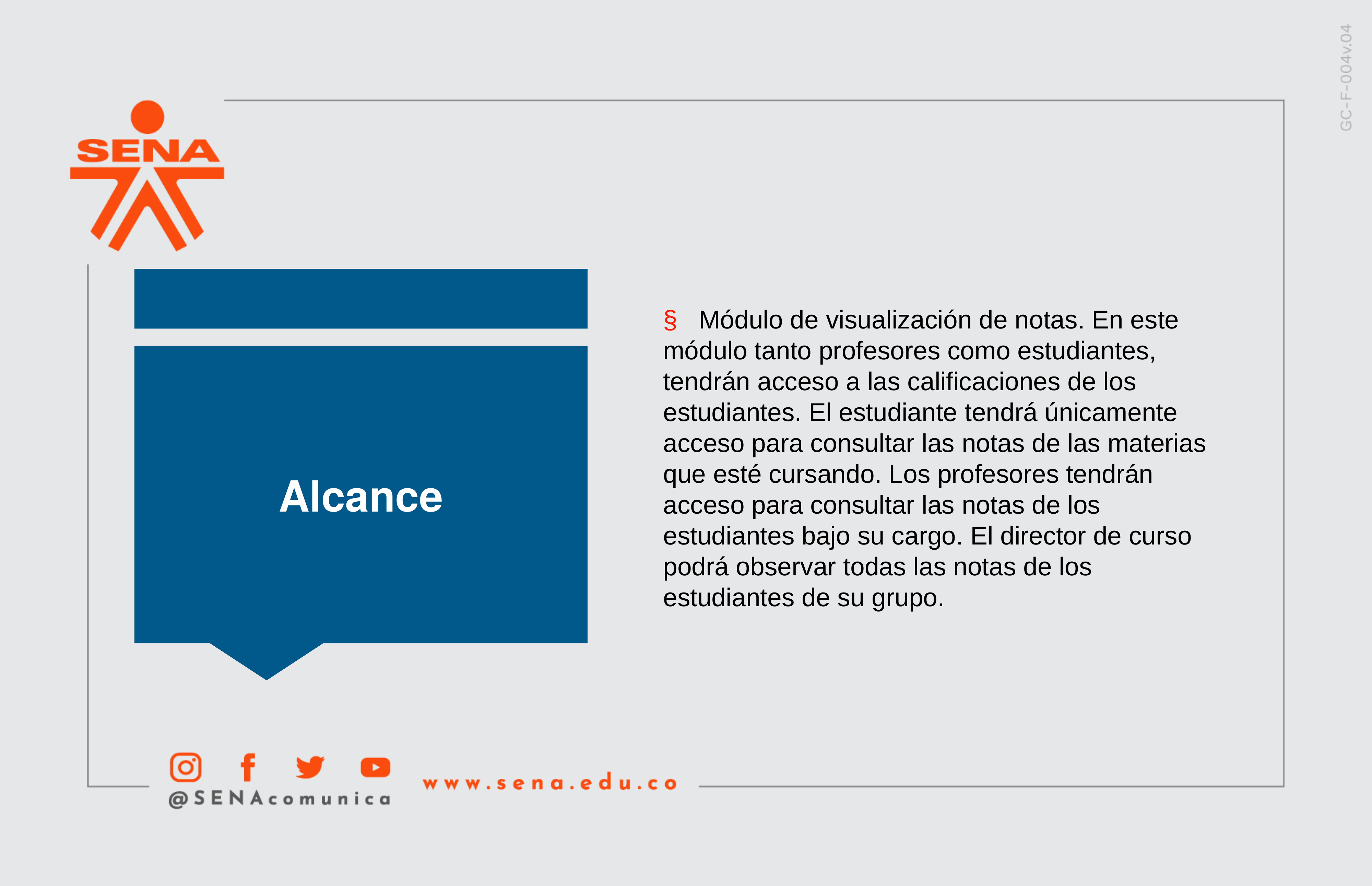

Alcance
§   Módulo de visualización de notas. En este módulo tanto profesores como estudiantes, tendrán acceso a las calificaciones de los estudiantes. El estudiante tendrá únicamente acceso para consultar las notas de las materias que esté cursando. Los profesores tendrán acceso para consultar las notas de los estudiantes bajo su cargo. El director de curso podrá observar todas las notas de los estudiantes de su grupo.